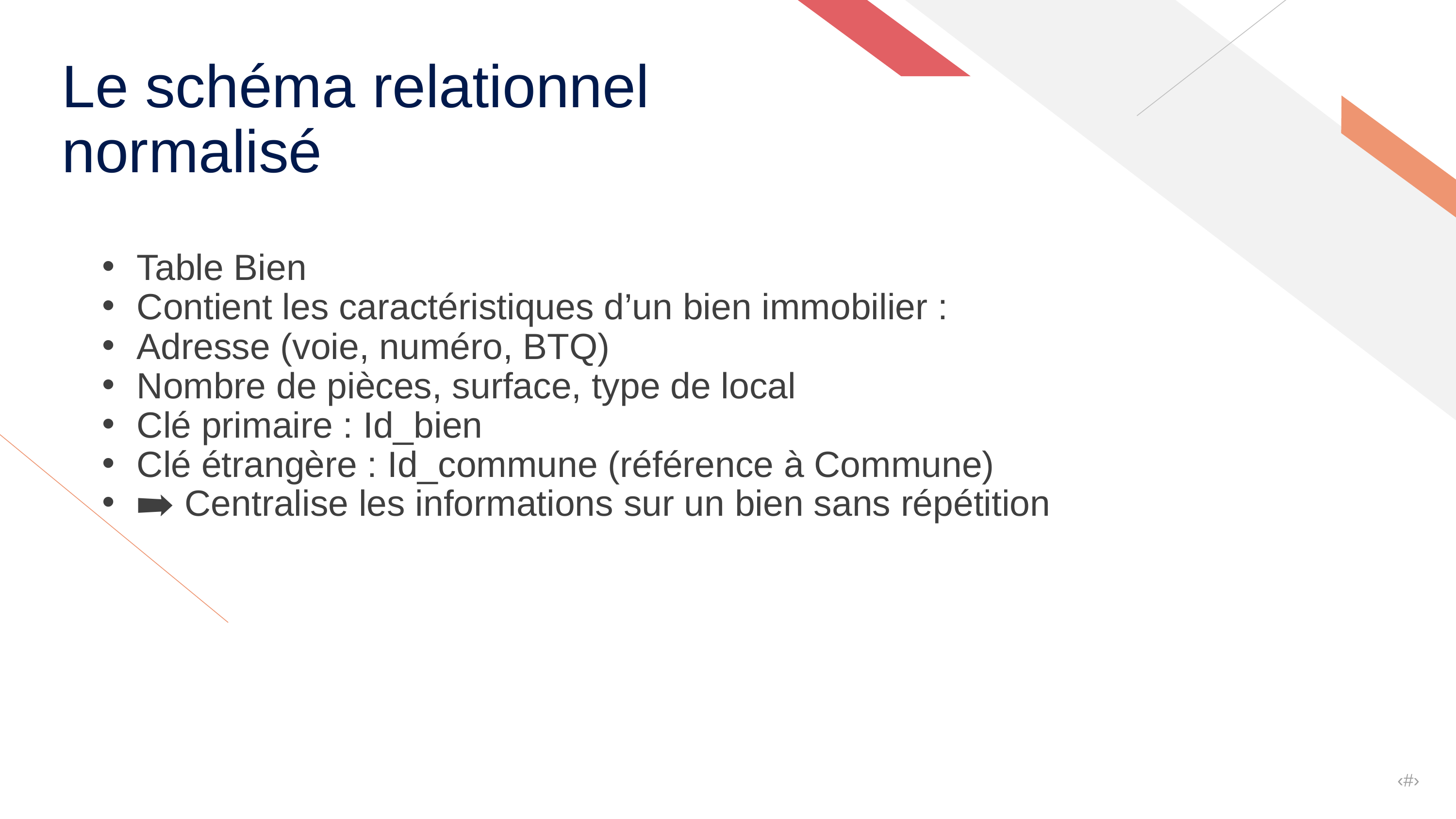

Le schéma relationnel normalisé

Table Bien
Contient les caractéristiques d’un bien immobilier :
Adresse (voie, numéro, BTQ)
Nombre de pièces, surface, type de local
Clé primaire : Id_bien
Clé étrangère : Id_commune (référence à Commune)
➡️ Centralise les informations sur un bien sans répétition

‹#›